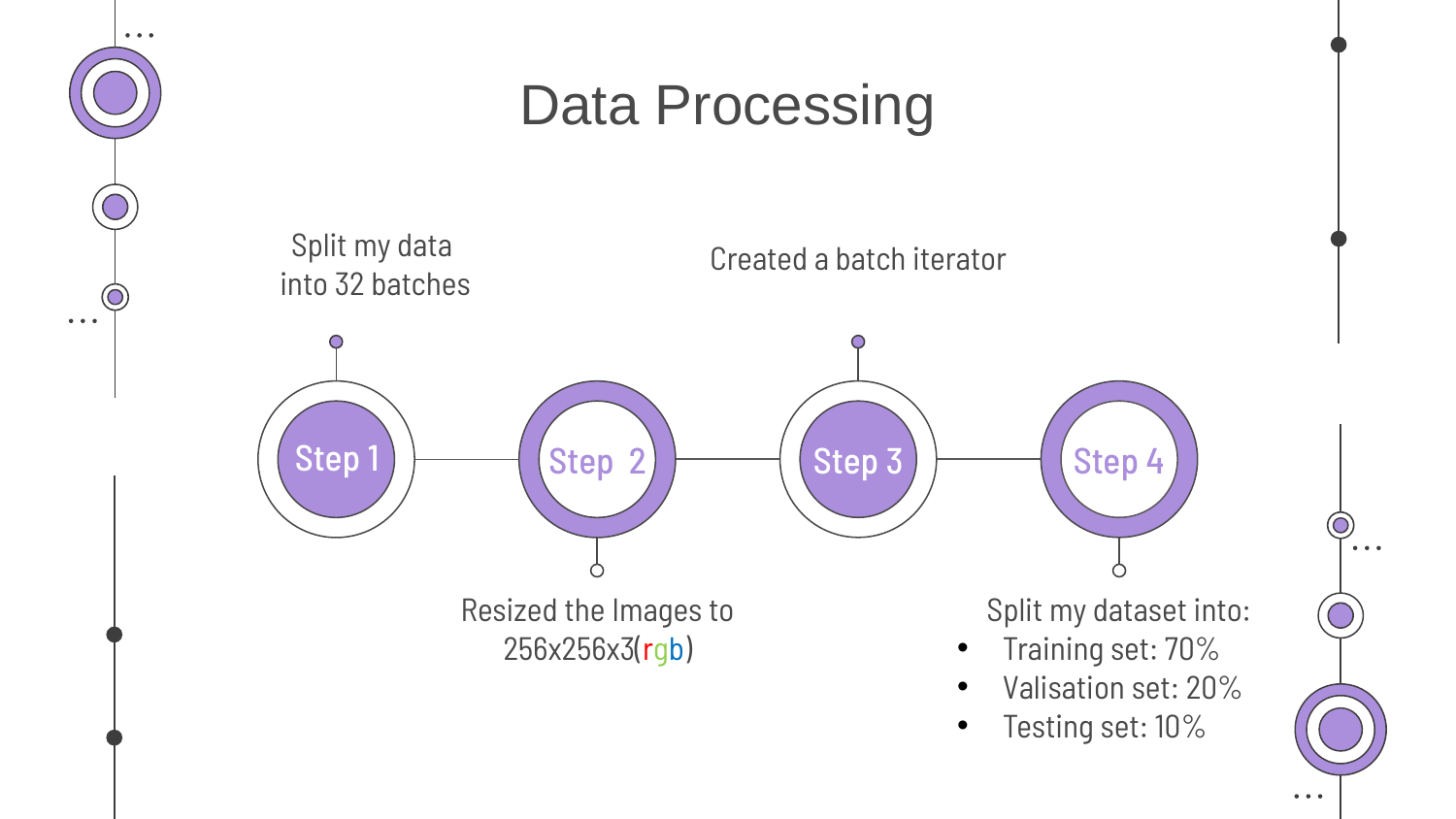

# Data Processing
Split my data
into 32 batches
Created a batch iterator

Step 1
Step 4
Step  2
Step 3
Split my dataset into:
Training set: 70%
Valisation set: 20%
Testing set: 10%

Resized the Images to 256x256x3(rgb)